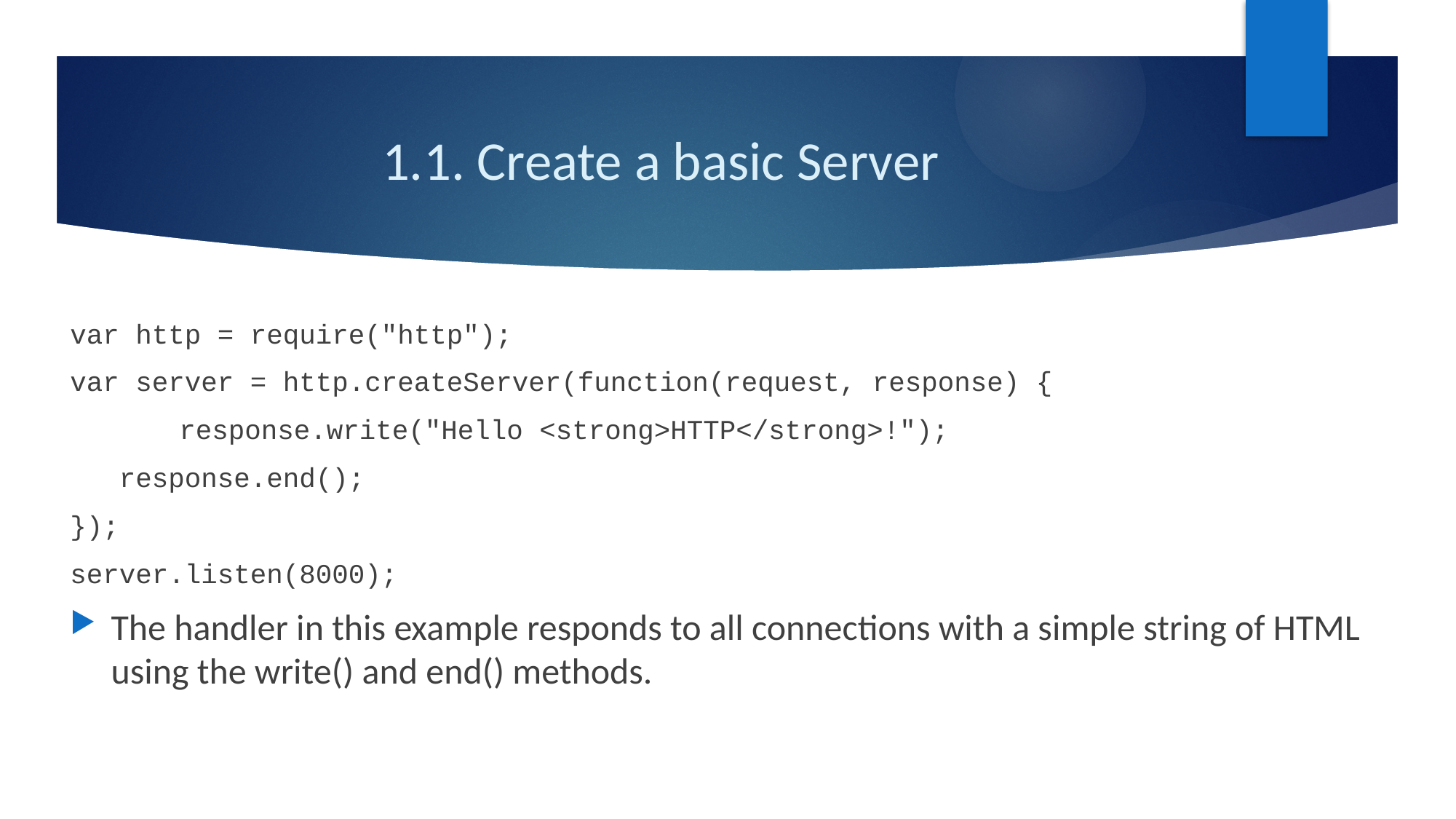

# 1.1. Create a basic Server
var http = require("http");
var server = http.createServer(function(request, response) {
	response.write("Hello <strong>HTTP</strong>!");
   response.end();
});
server.listen(8000);
The handler in this example responds to all connections with a simple string of HTML using the write() and end() methods.